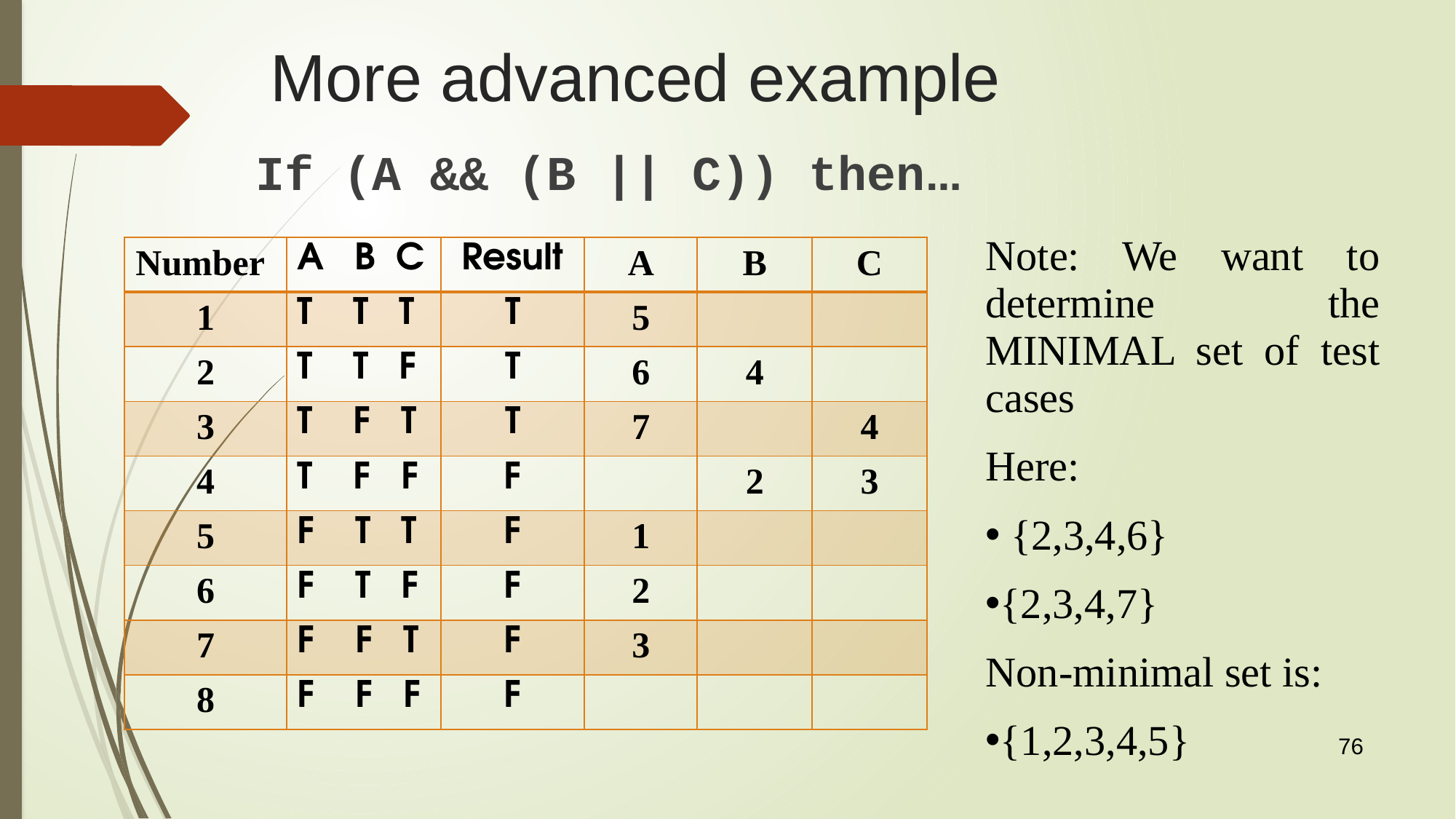

# More advanced example
If (A && (B || C)) then…

Note: We want to determine the MINIMAL set of test cases
Here:
 {2,3,4,6}
{2,3,4,7}
Non-minimal set is:
{1,2,3,4,5}
| Number | A B C | Result | A | B | C |
| --- | --- | --- | --- | --- | --- |
| 1 | T T T | T | 5 |  |  |
| 2 | T T F | T | 6 | 4 |  |
| 3 | T F T | T | 7 |  | 4 |
| 4 | T F F | F |  | 2 | 3 |
| 5 | F T T | F | 1 |  |  |
| 6 | F T F | F | 2 |  |  |
| 7 | F F T | F | 3 |  |  |
| 8 | F F F | F |  |  |  |
76